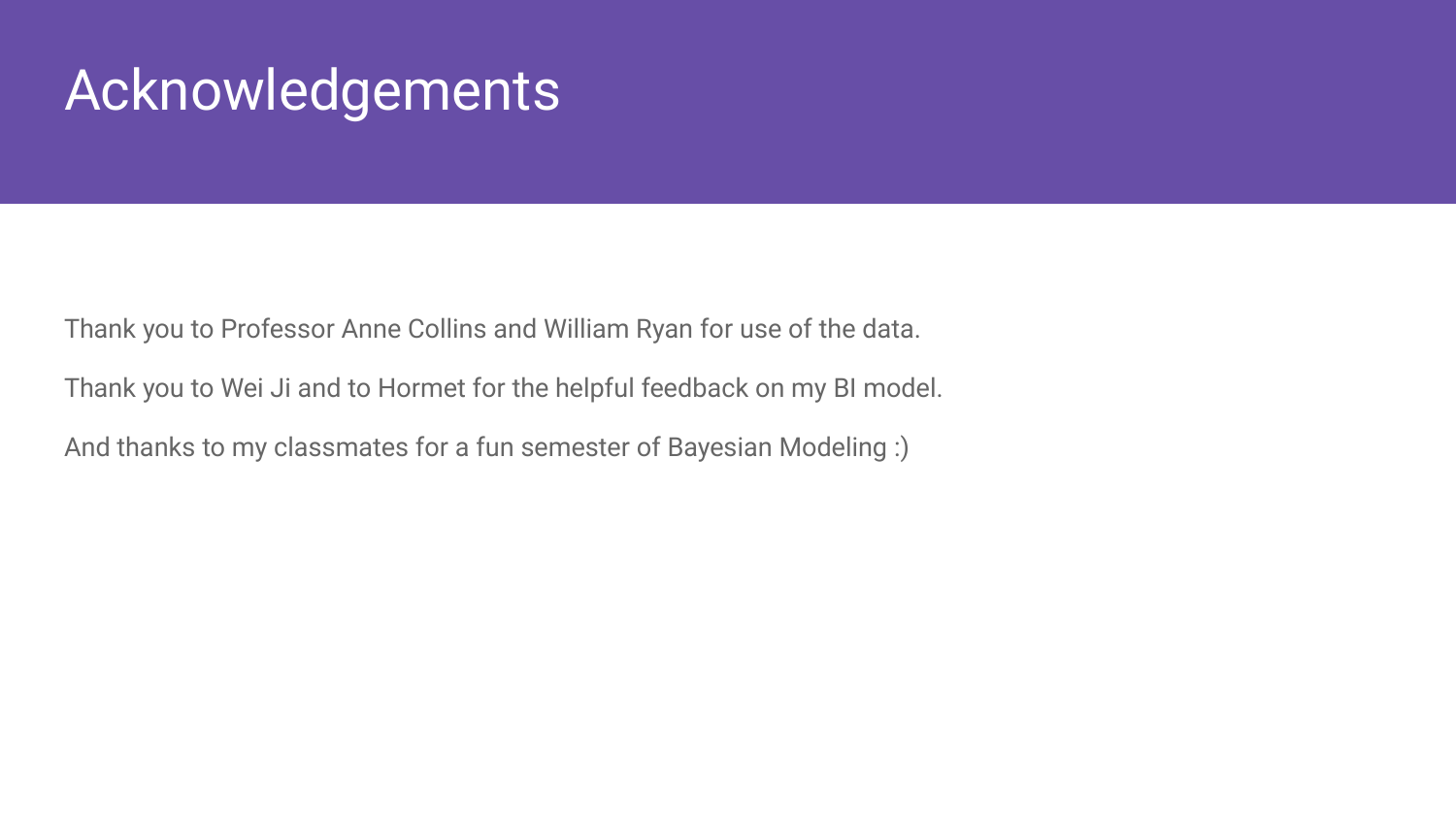

# Acknowledgements

Thank you to Professor Anne Collins and William Ryan for use of the data.
Thank you to Wei Ji and to Hormet for the helpful feedback on my BI model.
And thanks to my classmates for a fun semester of Bayesian Modeling :)